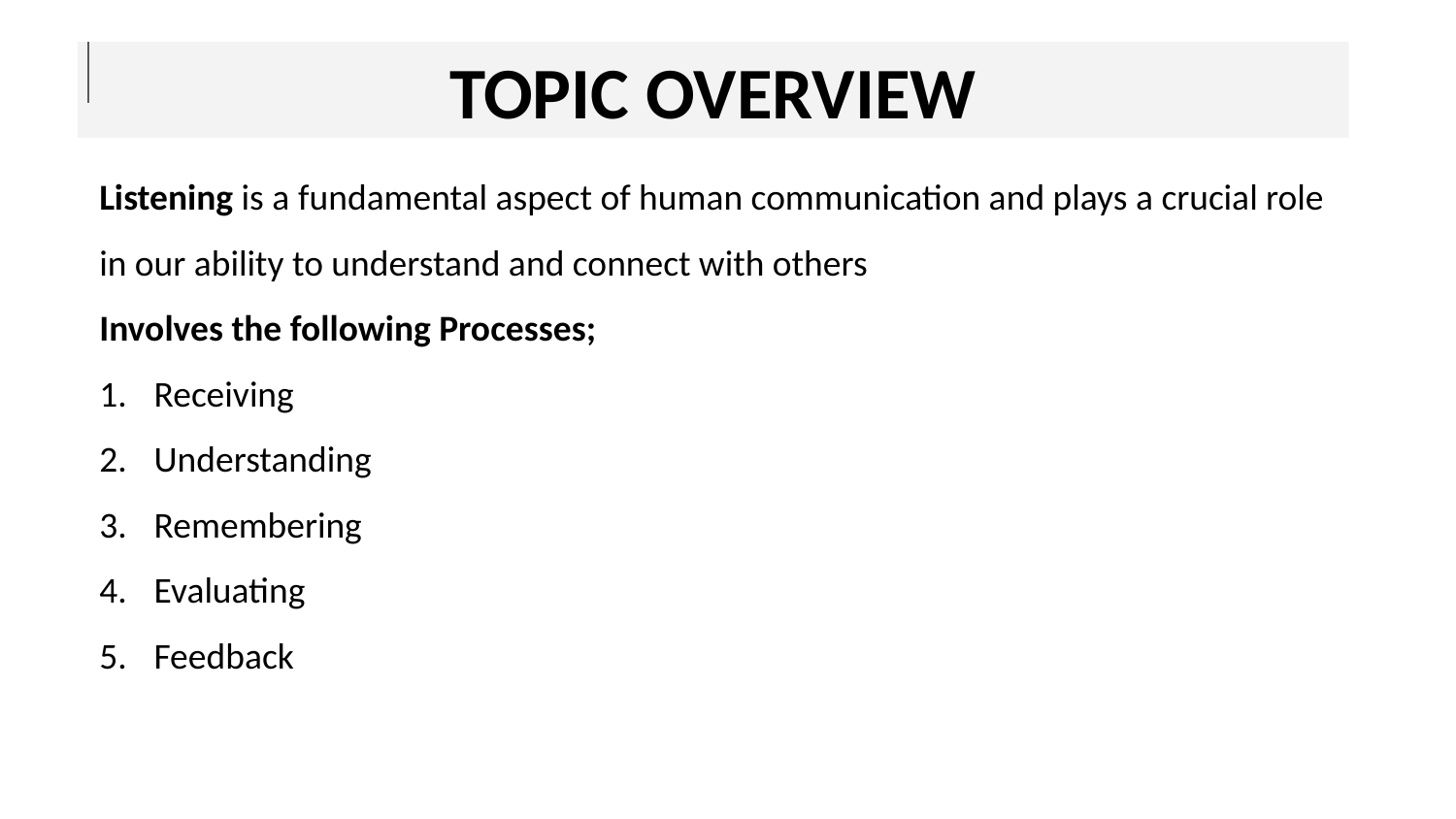

TOPIC OVERVIEW
Listening is a fundamental aspect of human communication and plays a crucial role in our ability to understand and connect with others
Involves the following Processes;
Receiving
Understanding
Remembering
Evaluating
Feedback